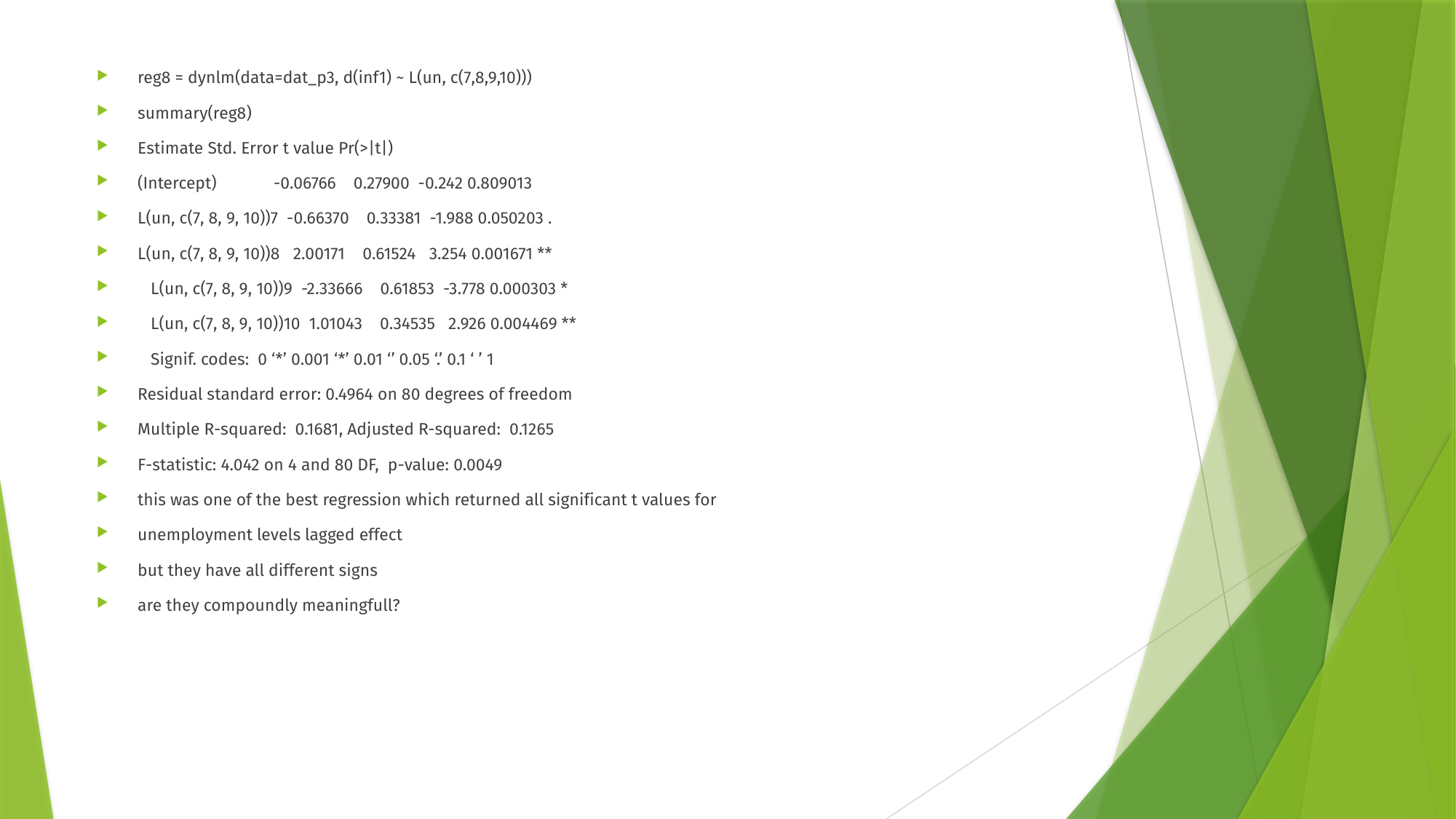

reg8 = dynlm(data=dat_p3, d(inf1) ~ L(un, c(7,8,9,10)))
summary(reg8)
Estimate Std. Error t value Pr(>|t|)
(Intercept)             -0.06766    0.27900  -0.242 0.809013
L(un, c(7, 8, 9, 10))7  -0.66370    0.33381  -1.988 0.050203 .
L(un, c(7, 8, 9, 10))8   2.00171    0.61524   3.254 0.001671 **
   L(un, c(7, 8, 9, 10))9  -2.33666    0.61853  -3.778 0.000303 *
   L(un, c(7, 8, 9, 10))10  1.01043    0.34535   2.926 0.004469 **
   Signif. codes:  0 ‘*’ 0.001 ‘*’ 0.01 ‘’ 0.05 ‘.’ 0.1 ‘ ’ 1
Residual standard error: 0.4964 on 80 degrees of freedom
Multiple R-squared:  0.1681, Adjusted R-squared:  0.1265
F-statistic: 4.042 on 4 and 80 DF,  p-value: 0.0049
this was one of the best regression which returned all significant t values for
unemployment levels lagged effect
but they have all different signs
are they compoundly meaningfull?